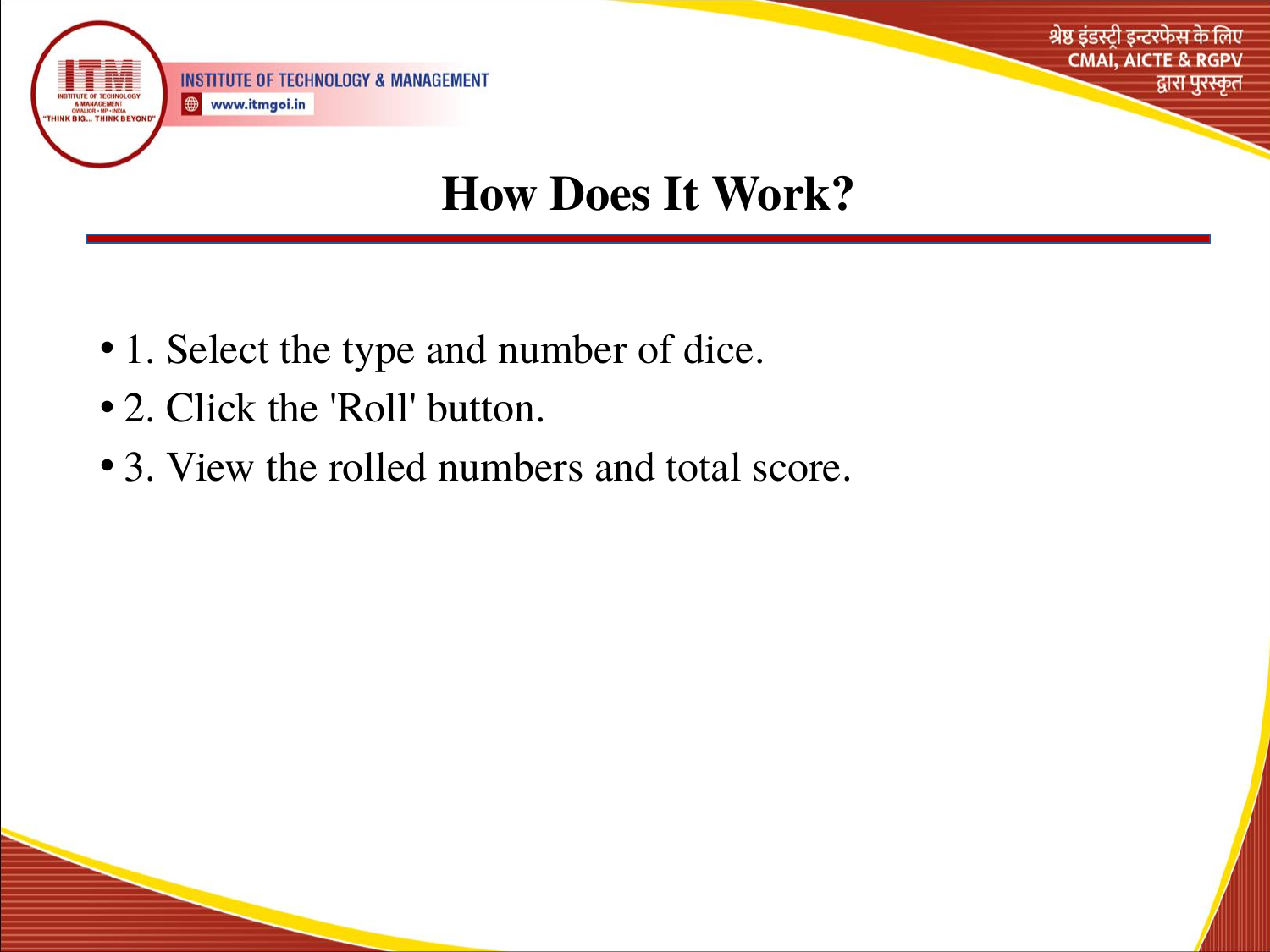

# How Does It Work?

1. Select the type and number of dice.
2. Click the 'Roll' button.
3. View the rolled numbers and total score.